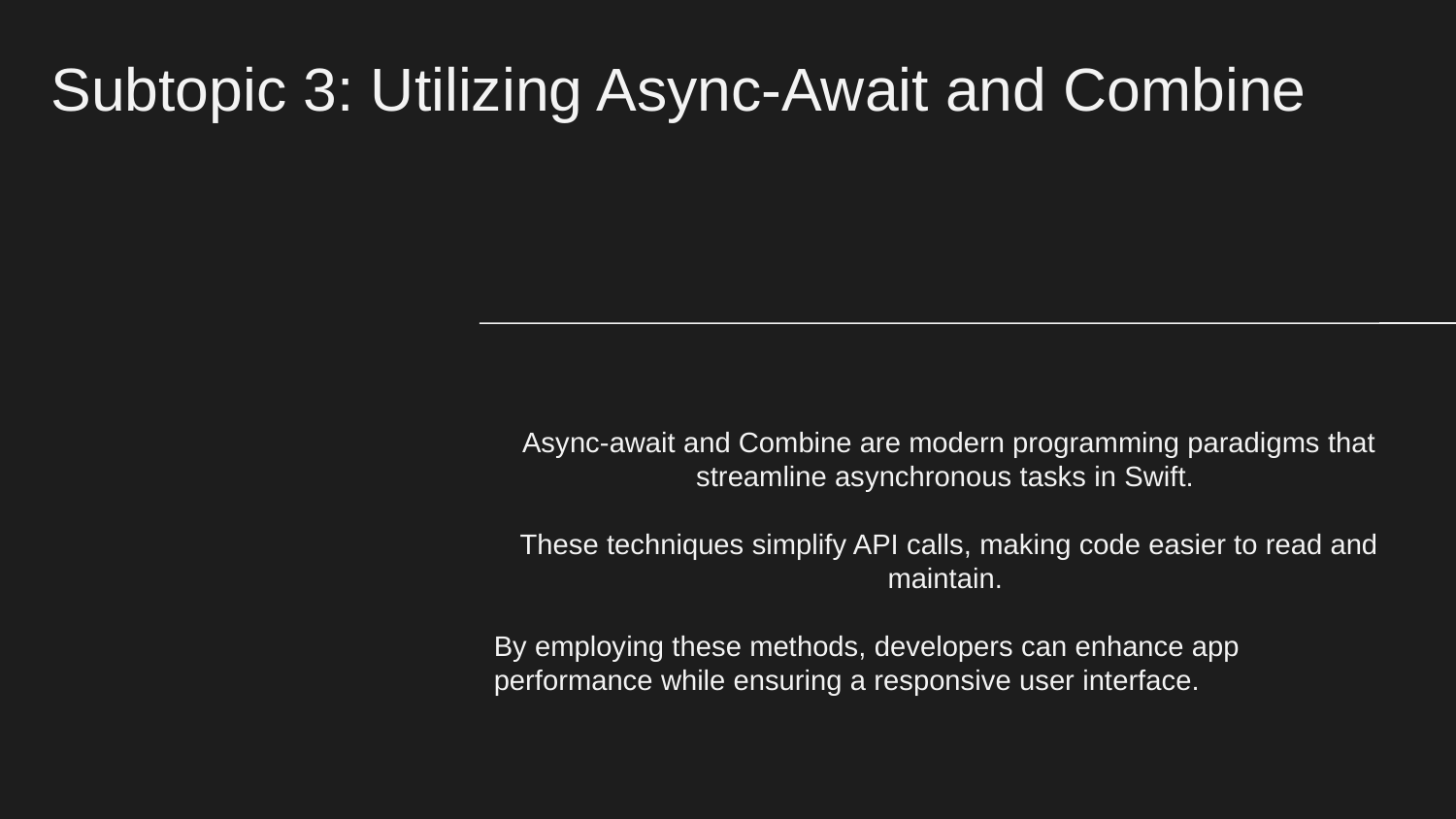

# Subtopic 3: Utilizing Async-Await and Combine
Async-await and Combine are modern programming paradigms that streamline asynchronous tasks in Swift.

These techniques simplify API calls, making code easier to read and maintain.

By employing these methods, developers can enhance app performance while ensuring a responsive user interface.